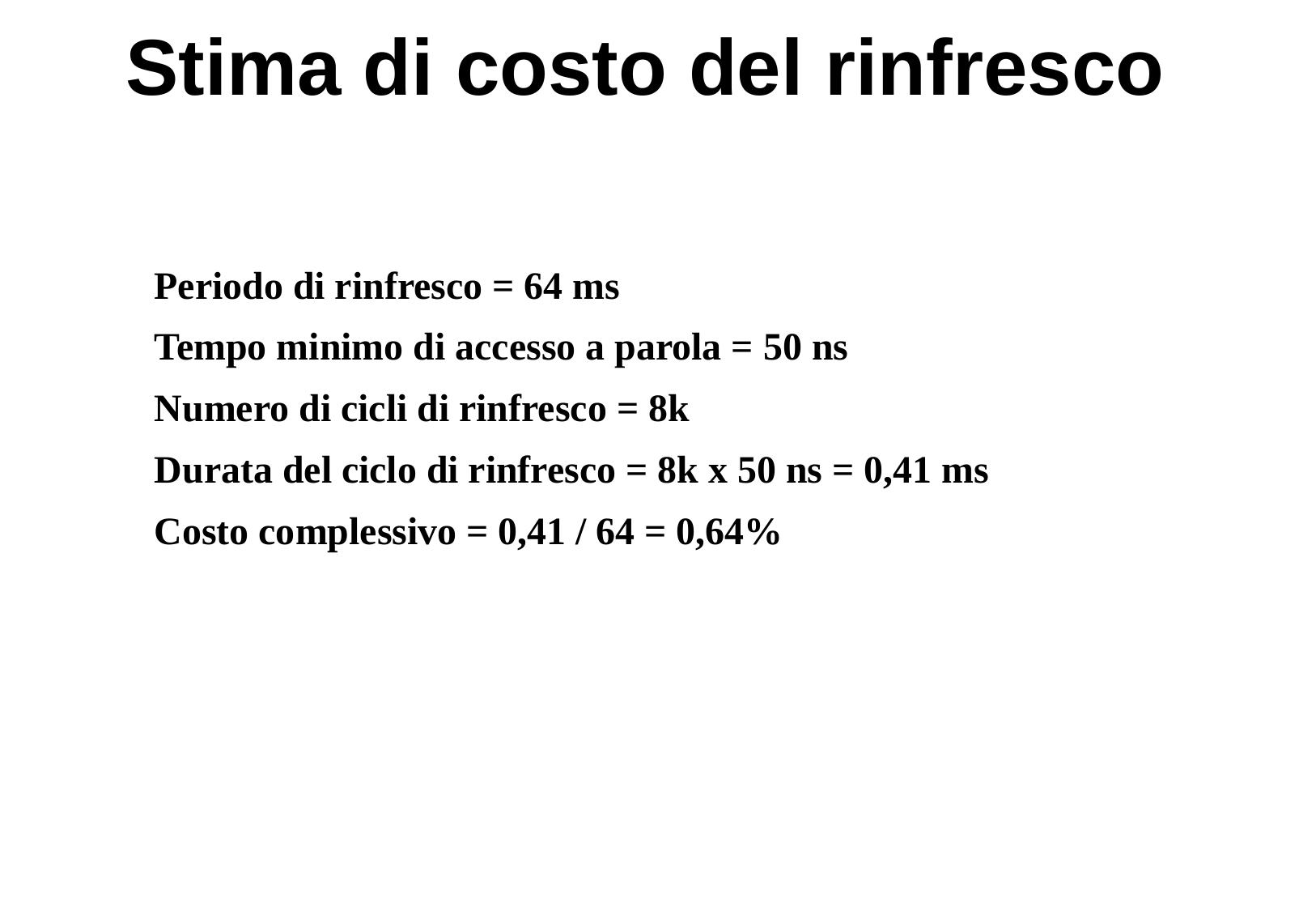

# Stima di costo del rinfresco
Periodo di rinfresco = 64 ms
Tempo minimo di accesso a parola = 50 ns
Numero di cicli di rinfresco = 8k
Durata del ciclo di rinfresco = 8k x 50 ns = 0,41 ms
Costo complessivo = 0,41 / 64 = 0,64%